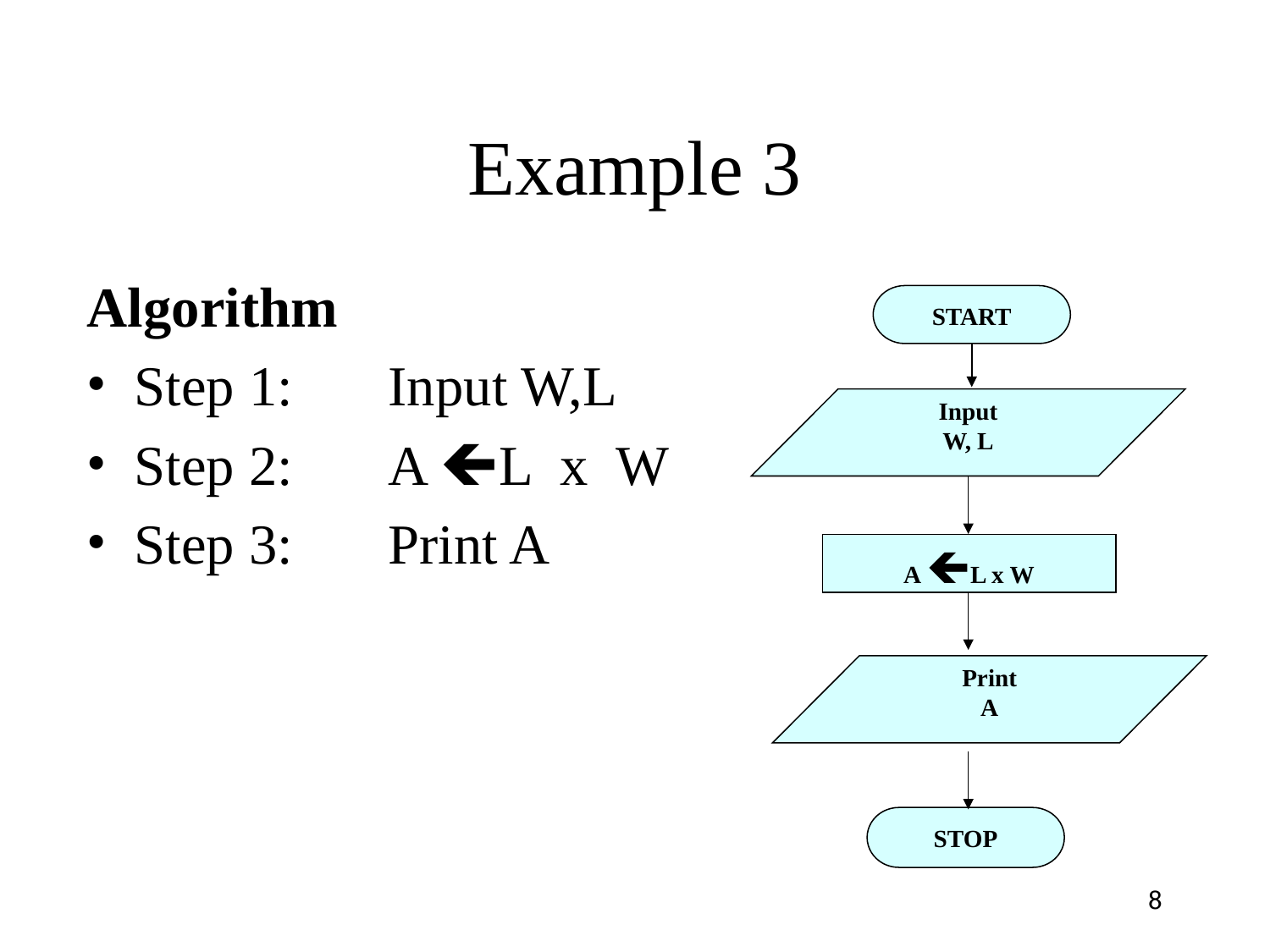

# Example 3
Algorithm
Step 1: 	Input W,L
Step 2: 	A 🡸L  x  W
Step 3: 	Print A

START
Input
W, L
A 🡸L x W
STOP
Print
A
8